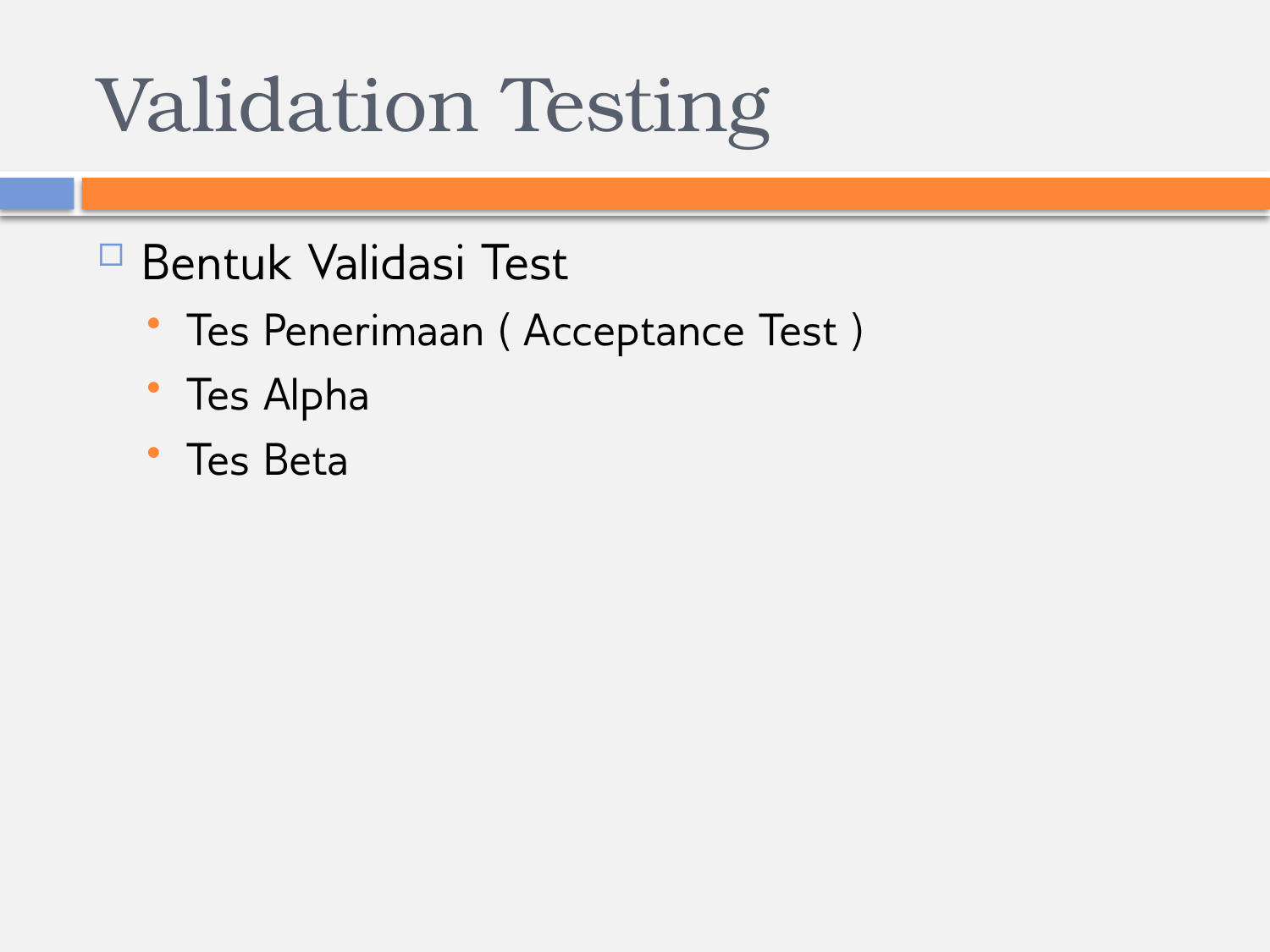

# Validation Testing
Bentuk Validasi Test
Tes Penerimaan ( Acceptance Test )
Tes Alpha
Tes Beta